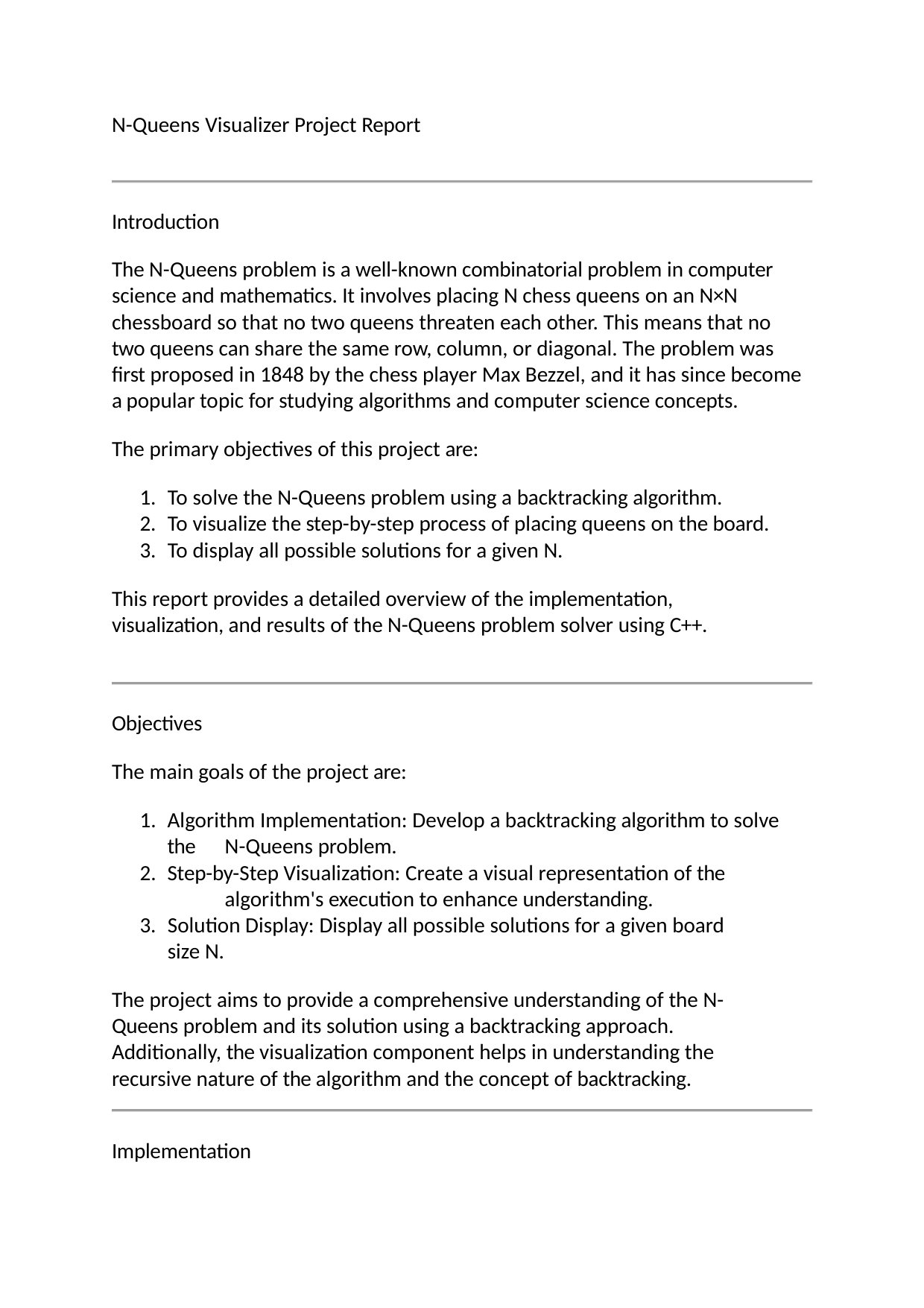

N-Queens Visualizer Project Report

Introduction
The N-Queens problem is a well-known combinatorial problem in computer science and mathematics. It involves placing N chess queens on an N×N chessboard so that no two queens threaten each other. This means that no two queens can share the same row, column, or diagonal. The problem was first proposed in 1848 by the chess player Max Bezzel, and it has since become a popular topic for studying algorithms and computer science concepts.
The primary objectives of this project are:
To solve the N-Queens problem using a backtracking algorithm.
To visualize the step-by-step process of placing queens on the board.
To display all possible solutions for a given N.
This report provides a detailed overview of the implementation, visualization, and results of the N-Queens problem solver using C++.

Objectives
The main goals of the project are:
Algorithm Implementation: Develop a backtracking algorithm to solve the 	N-Queens problem.
Step-by-Step Visualization: Create a visual representation of the 	algorithm's execution to enhance understanding.
Solution Display: Display all possible solutions for a given board size N.
The project aims to provide a comprehensive understanding of the N-Queens problem and its solution using a backtracking approach. Additionally, the visualization component helps in understanding the recursive nature of the algorithm and the concept of backtracking.

Implementation